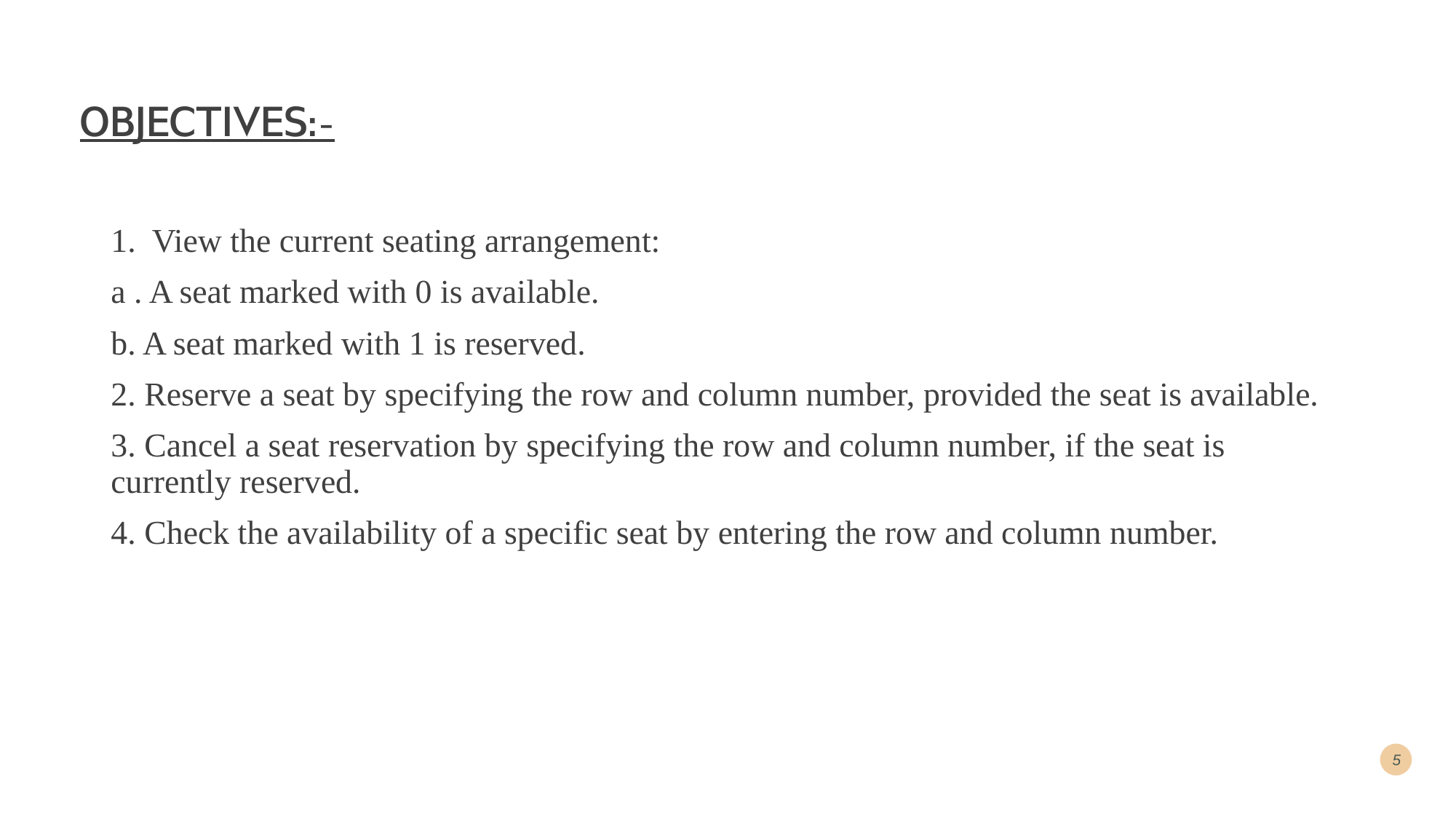

# OBJECTIVES:-
View the current seating arrangement:
a . A seat marked with 0 is available.
b. A seat marked with 1 is reserved.
2. Reserve a seat by specifying the row and column number, provided the seat is available.
3. Cancel a seat reservation by specifying the row and column number, if the seat is currently reserved.
4. Check the availability of a specific seat by entering the row and column number.
5